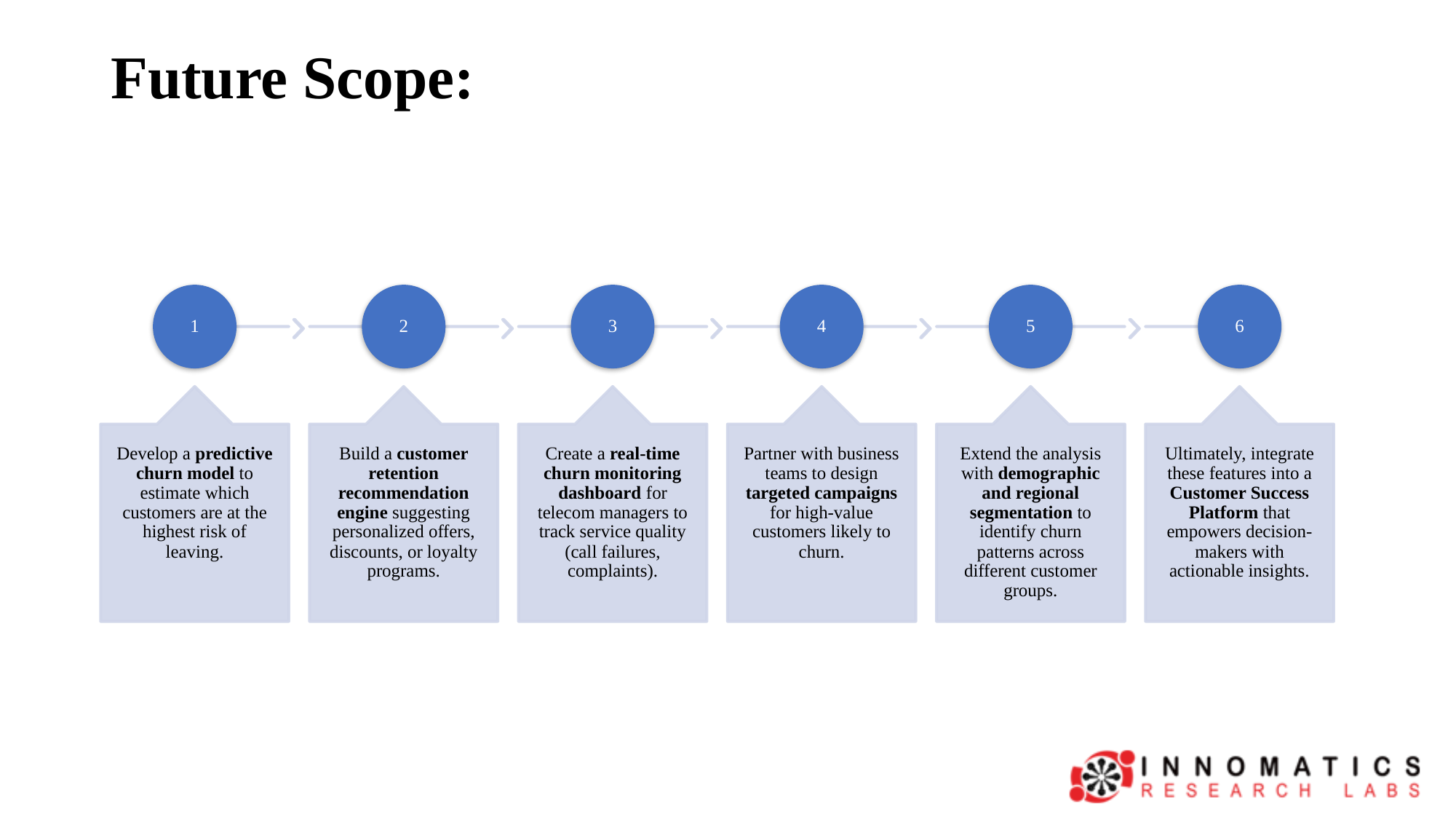

# Future Scope:
1
Develop a predictive churn model to estimate which customers are at the highest risk of leaving.
2
Build a customer retention recommendation engine suggesting personalized offers, discounts, or loyalty programs.
3
Create a real-time churn monitoring dashboard for telecom managers to track service quality (call failures, complaints).
4
Partner with business teams to design targeted campaigns for high-value customers likely to churn.
5
Extend the analysis with demographic and regional segmentation to identify churn patterns across different customer groups.
6
Ultimately, integrate these features into a Customer Success Platform that empowers decision-makers with actionable insights.